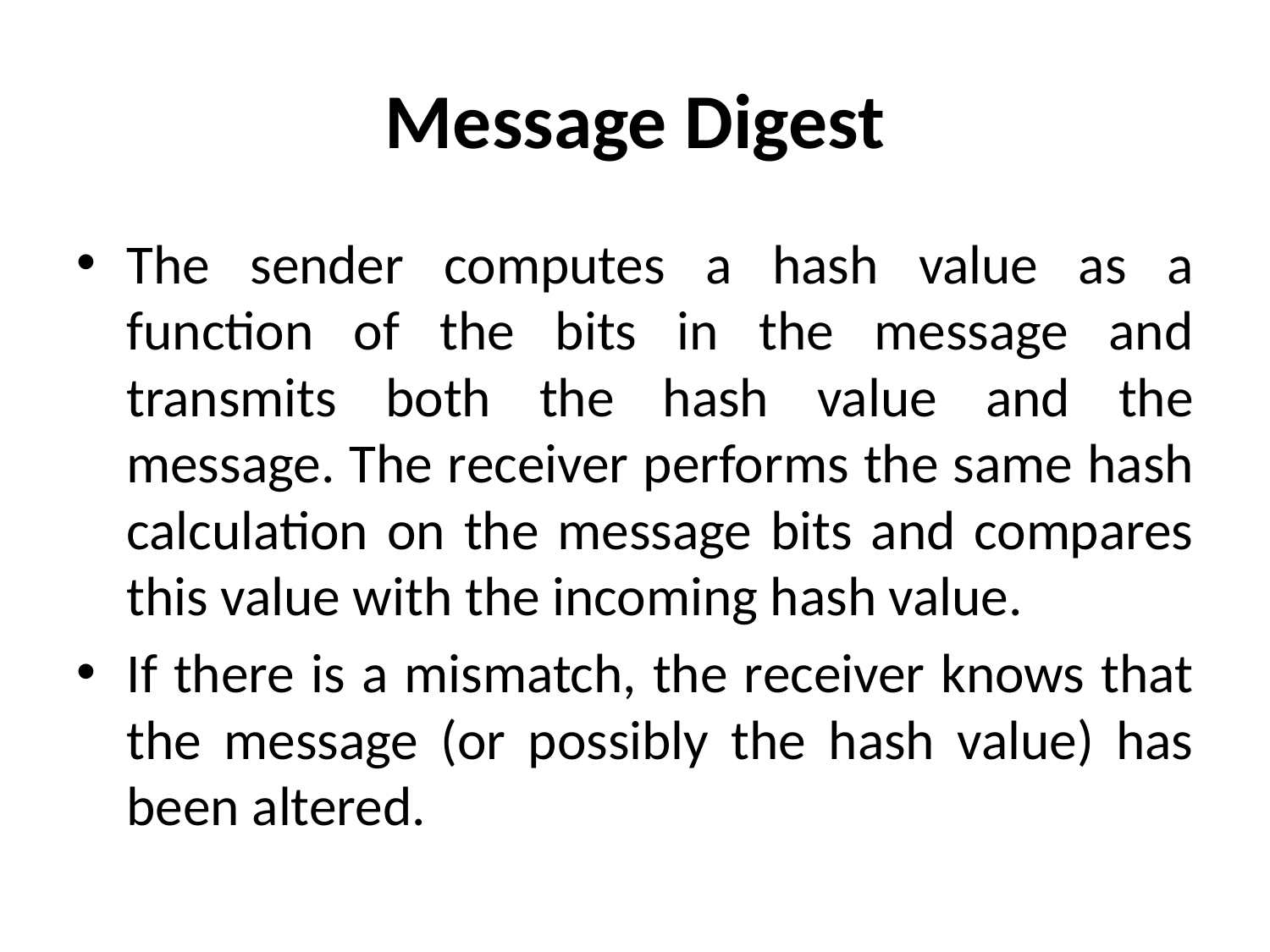

# Message Digest
The sender computes a hash value as a function of the bits in the message and transmits both the hash value and the message. The receiver performs the same hash calculation on the message bits and compares this value with the incoming hash value.
If there is a mismatch, the receiver knows that the message (or possibly the hash value) has been altered.